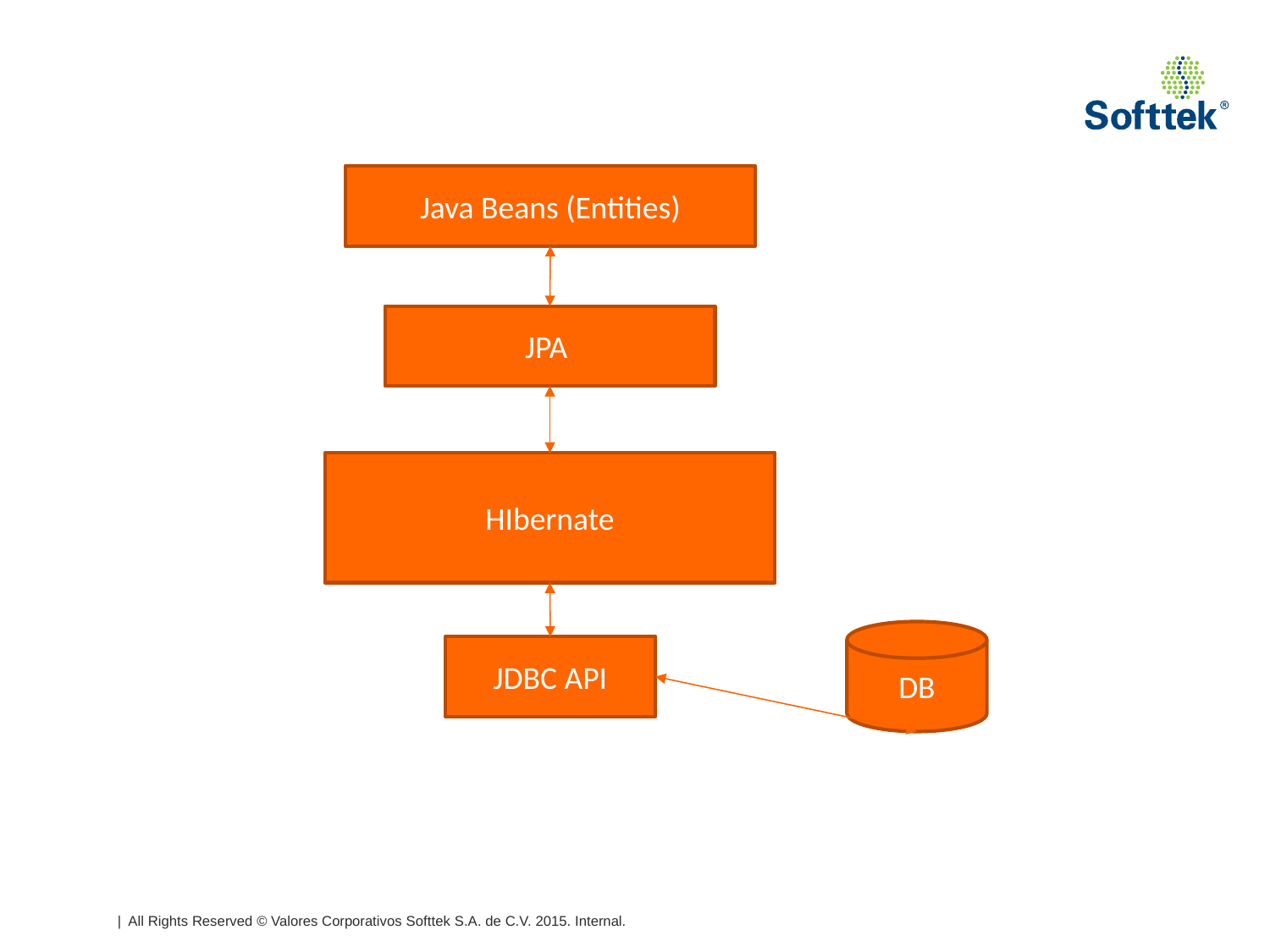

Java Beans (Entities)
JPA
HIbernate
DB
JDBC API